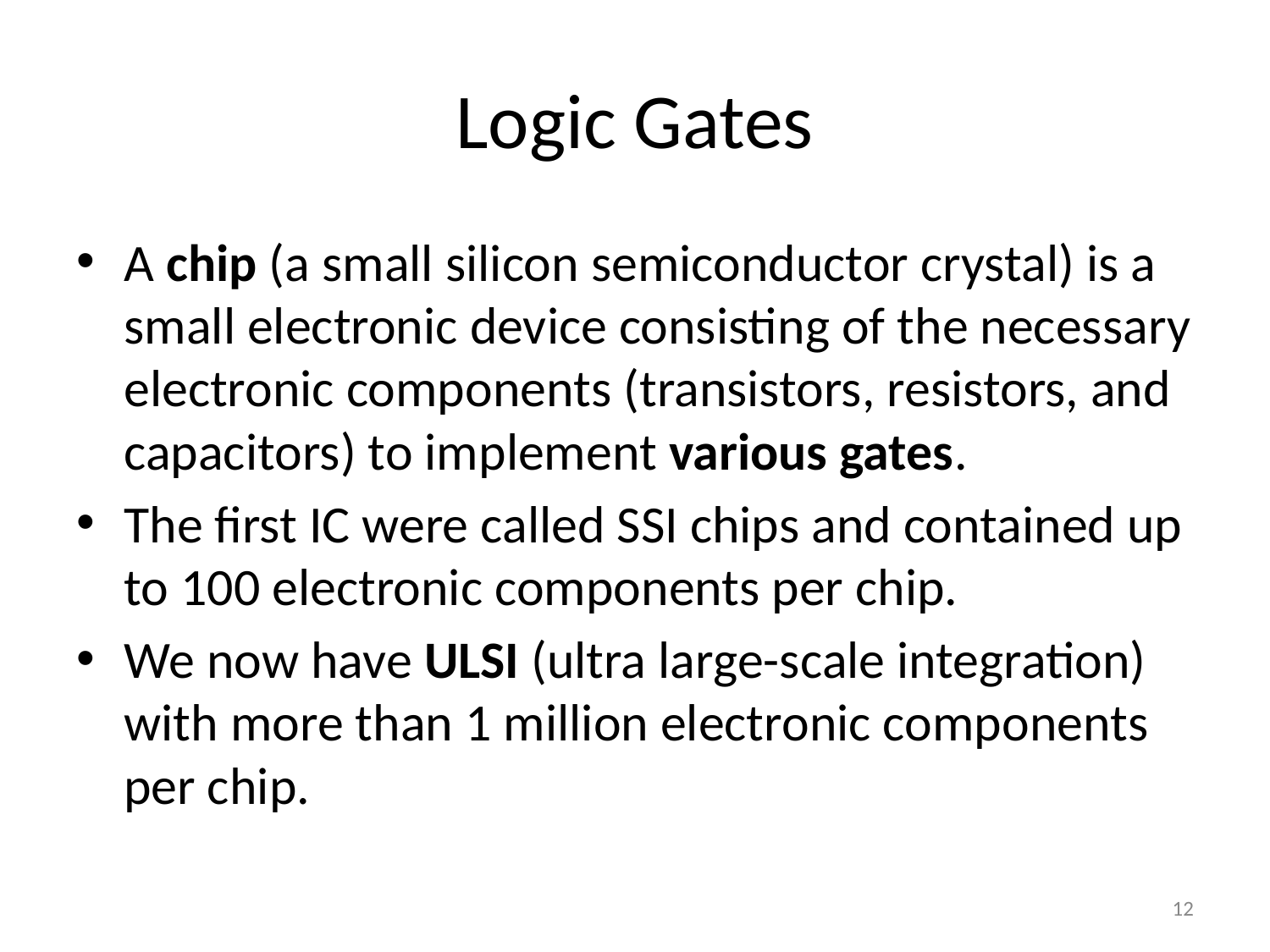

# Logic Gates
A chip (a small silicon semiconductor crystal) is a small electronic device consisting of the necessary electronic components (transistors, resistors, and capacitors) to implement various gates.
The first IC were called SSI chips and contained up to 100 electronic components per chip.
We now have ULSI (ultra large-scale integration) with more than 1 million electronic components per chip.
12